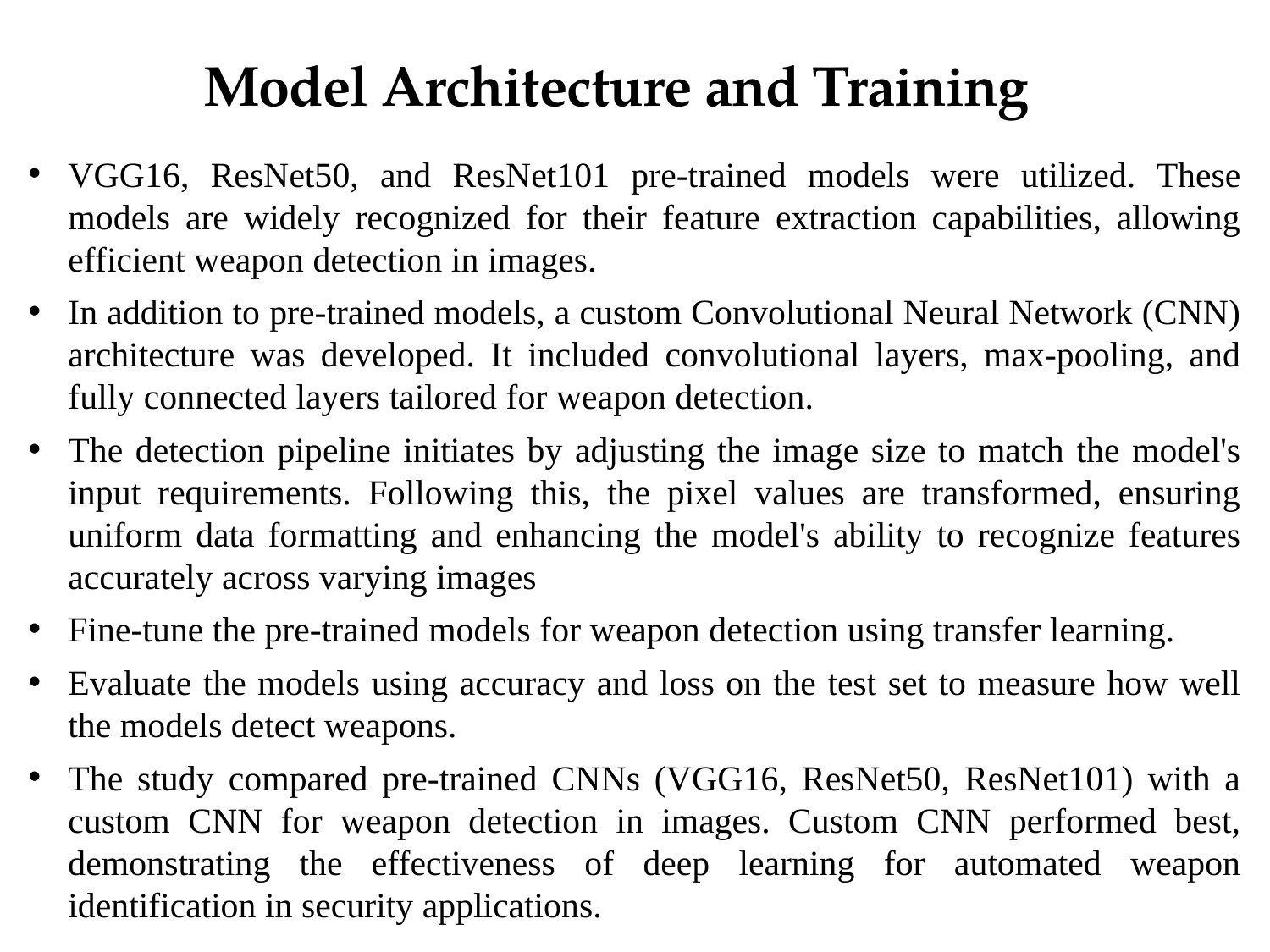

Model Architecture and Training
VGG16, ResNet50, and ResNet101 pre-trained models were utilized. These models are widely recognized for their feature extraction capabilities, allowing efficient weapon detection in images.
In addition to pre-trained models, a custom Convolutional Neural Network (CNN) architecture was developed. It included convolutional layers, max-pooling, and fully connected layers tailored for weapon detection.
The detection pipeline initiates by adjusting the image size to match the model's input requirements. Following this, the pixel values are transformed, ensuring uniform data formatting and enhancing the model's ability to recognize features accurately across varying images
Fine-tune the pre-trained models for weapon detection using transfer learning.
Evaluate the models using accuracy and loss on the test set to measure how well the models detect weapons.
The study compared pre-trained CNNs (VGG16, ResNet50, ResNet101) with a custom CNN for weapon detection in images. Custom CNN performed best, demonstrating the effectiveness of deep learning for automated weapon identification in security applications.